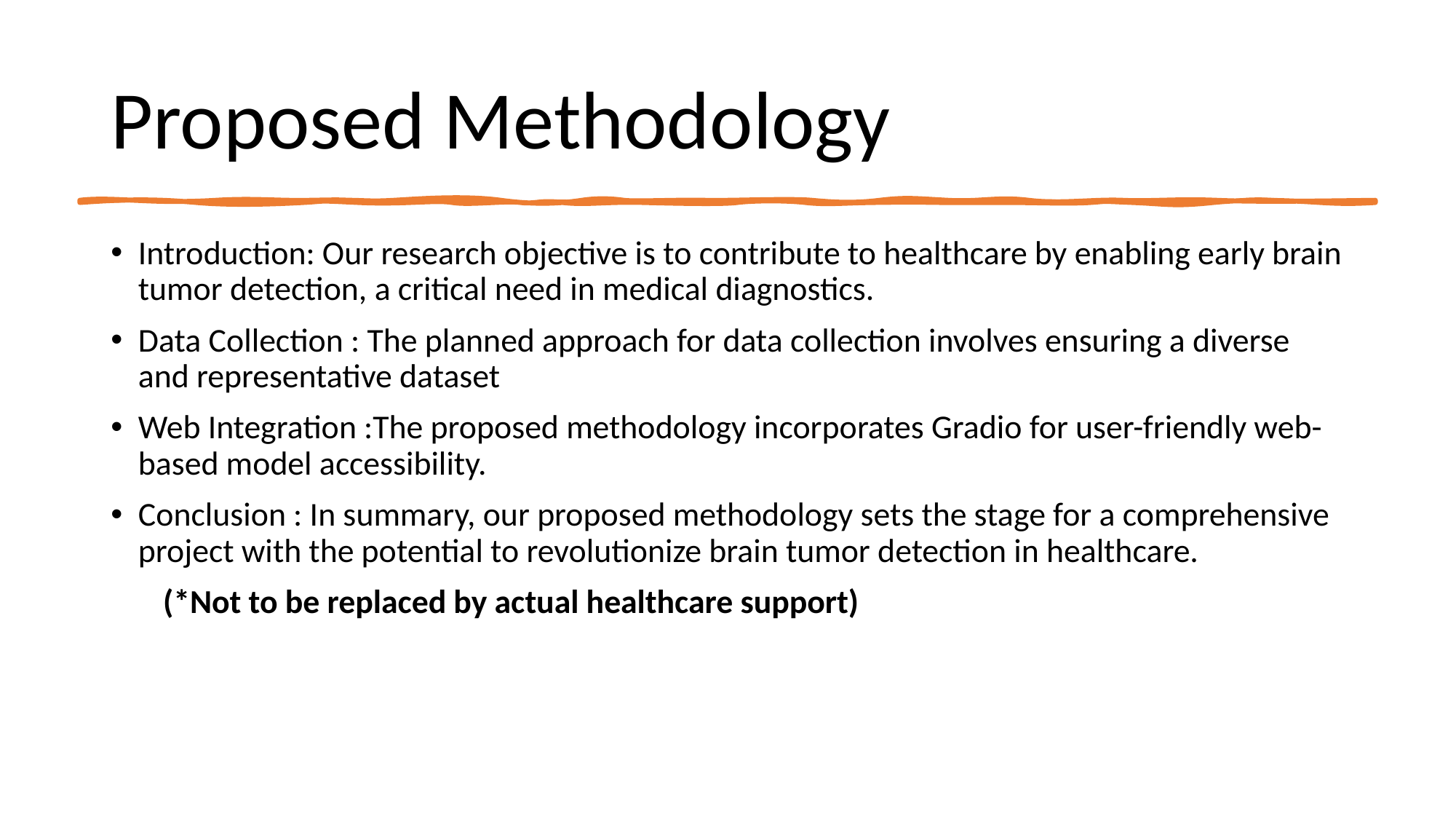

# Proposed Methodology

Introduction: Our research objective is to contribute to healthcare by enabling early brain tumor detection, a critical need in medical diagnostics.
Data Collection : The planned approach for data collection involves ensuring a diverse and representative dataset
Web Integration :The proposed methodology incorporates Gradio for user-friendly web-based model accessibility.
Conclusion : In summary, our proposed methodology sets the stage for a comprehensive project with the potential to revolutionize brain tumor detection in healthcare.
       (*Not to be replaced by actual healthcare support)